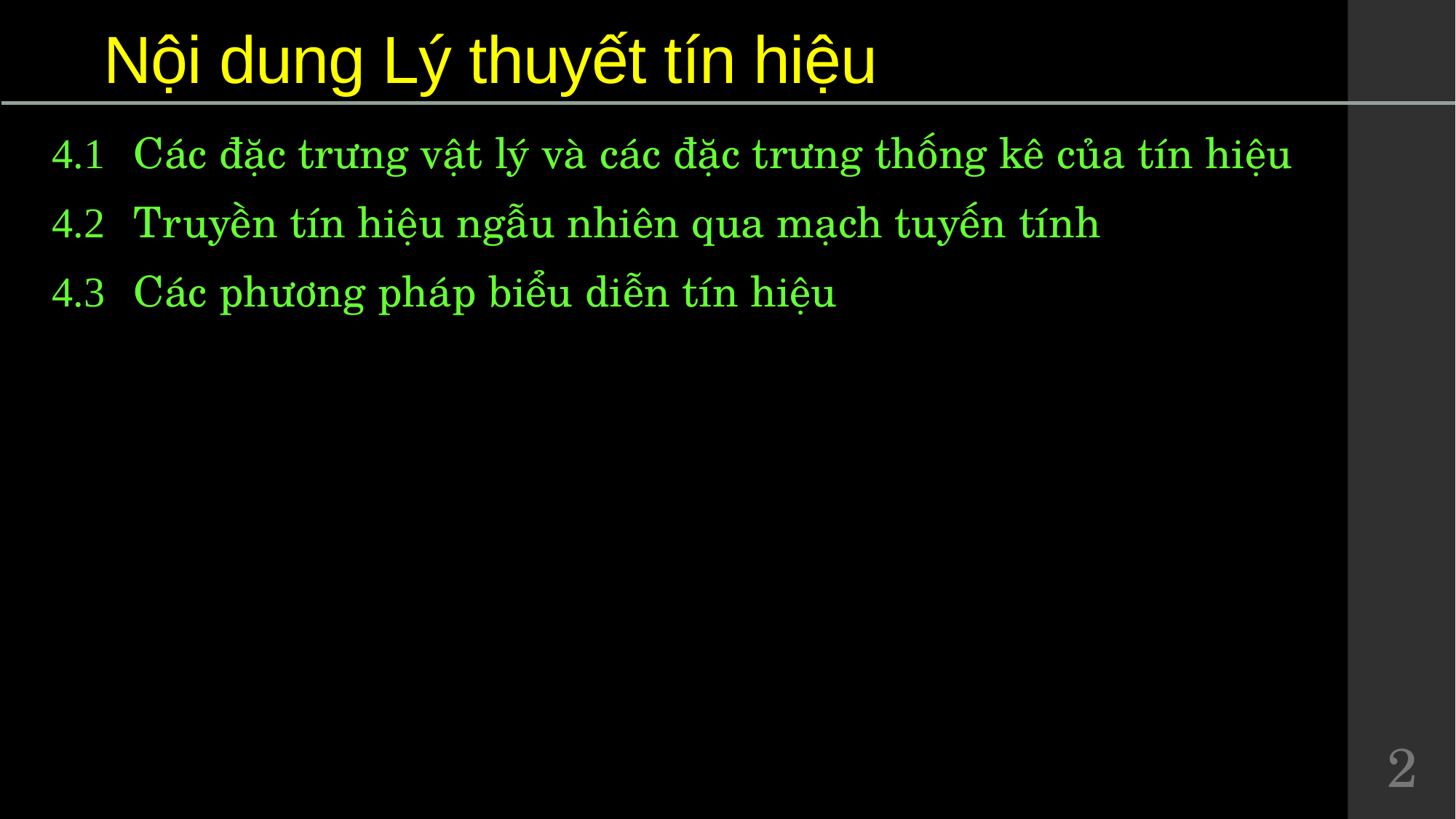

# Nội dung Lý thuyết tín hiệu
4.1	Các đặc trưng vật lý và các đặc trưng thống kê của tín hiệu
4.2	Truyền tín hiệu ngẫu nhiên qua mạch tuyến tính
4.3	Các phương pháp biểu diễn tín hiệu
2